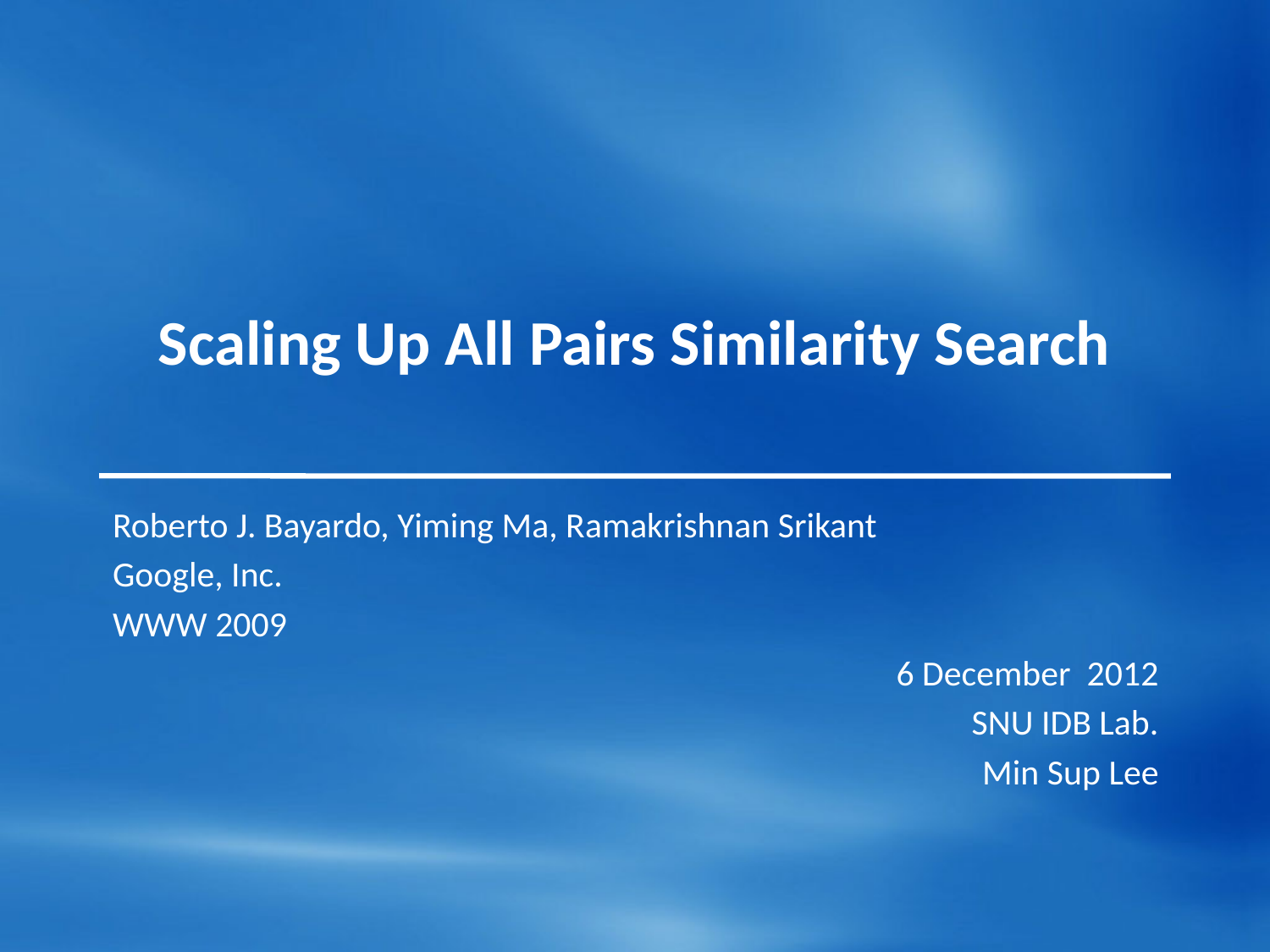

# Scaling Up All Pairs Similarity Search
Roberto J. Bayardo, Yiming Ma, Ramakrishnan Srikant
Google, Inc.
WWW 2009
  6 December  2012
SNU IDB Lab.
Min Sup Lee